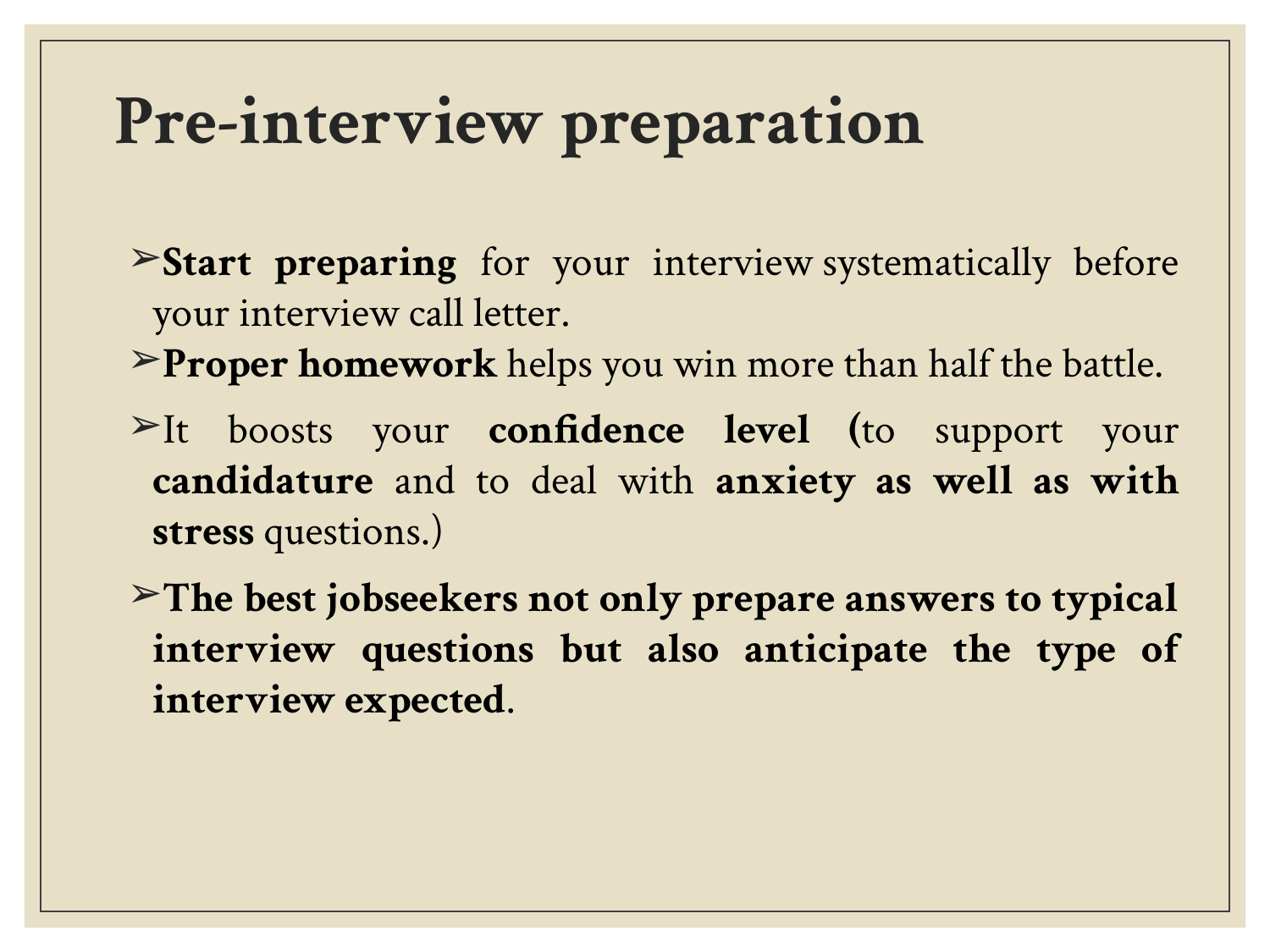

# Pre-interview preparation
Start preparing for your interview systematically before your interview call letter.
Proper homework helps you win more than half the battle.
It boosts your confidence level (to support your candidature and to deal with anxiety as well as with stress questions.)
The best jobseekers not only prepare answers to typical interview questions but also anticipate the type of interview expected.